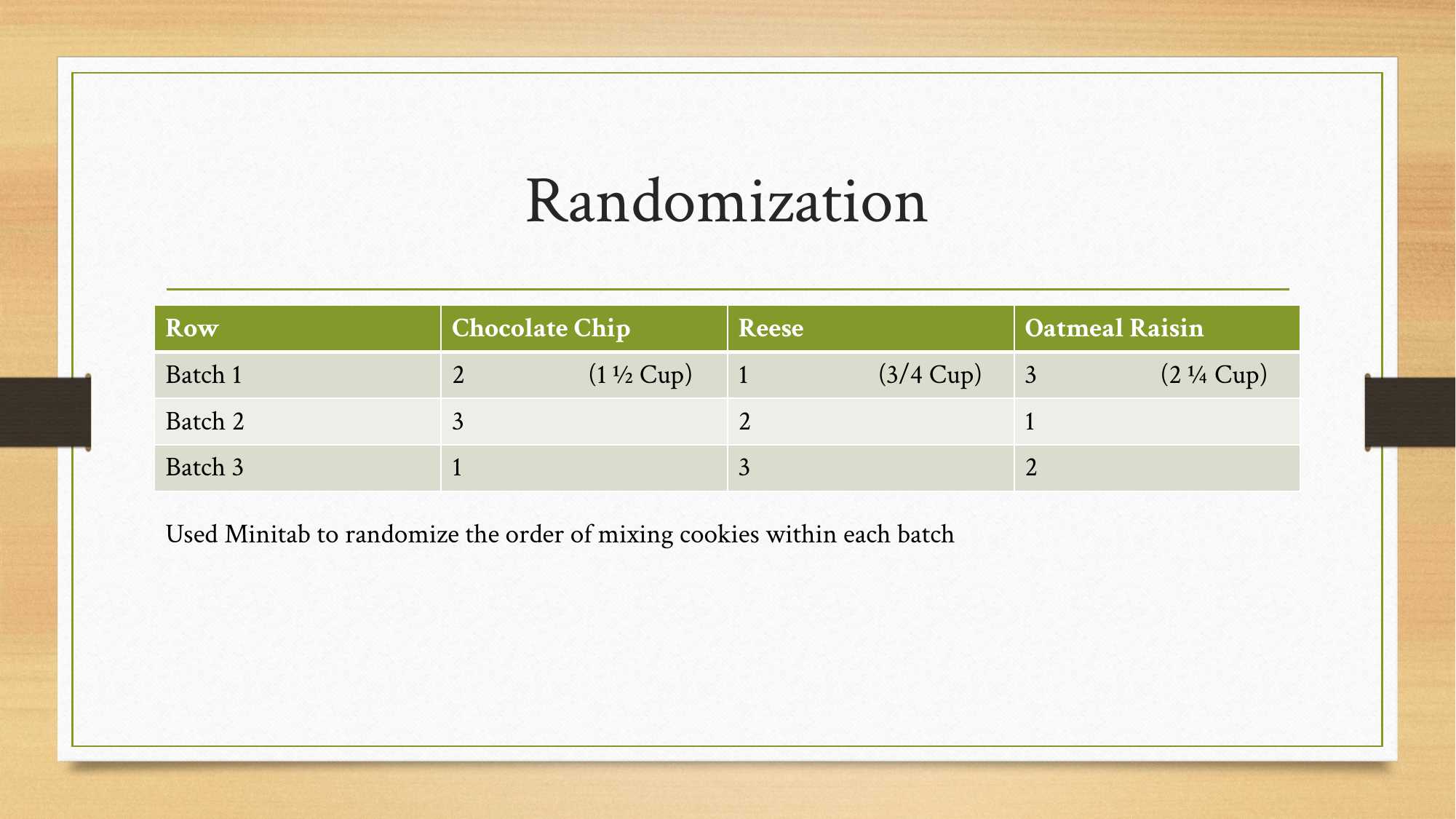

# Randomization
| Row | Chocolate Chip | Reese | Oatmeal Raisin |
| --- | --- | --- | --- |
| Batch 1 | 2 (1 ½ Cup) | 1 (3/4 Cup) | 3 (2 ¼ Cup) |
| Batch 2 | 3 | 2 | 1 |
| Batch 3 | 1 | 3 | 2 |
Used Minitab to randomize the order of mixing cookies within each batch